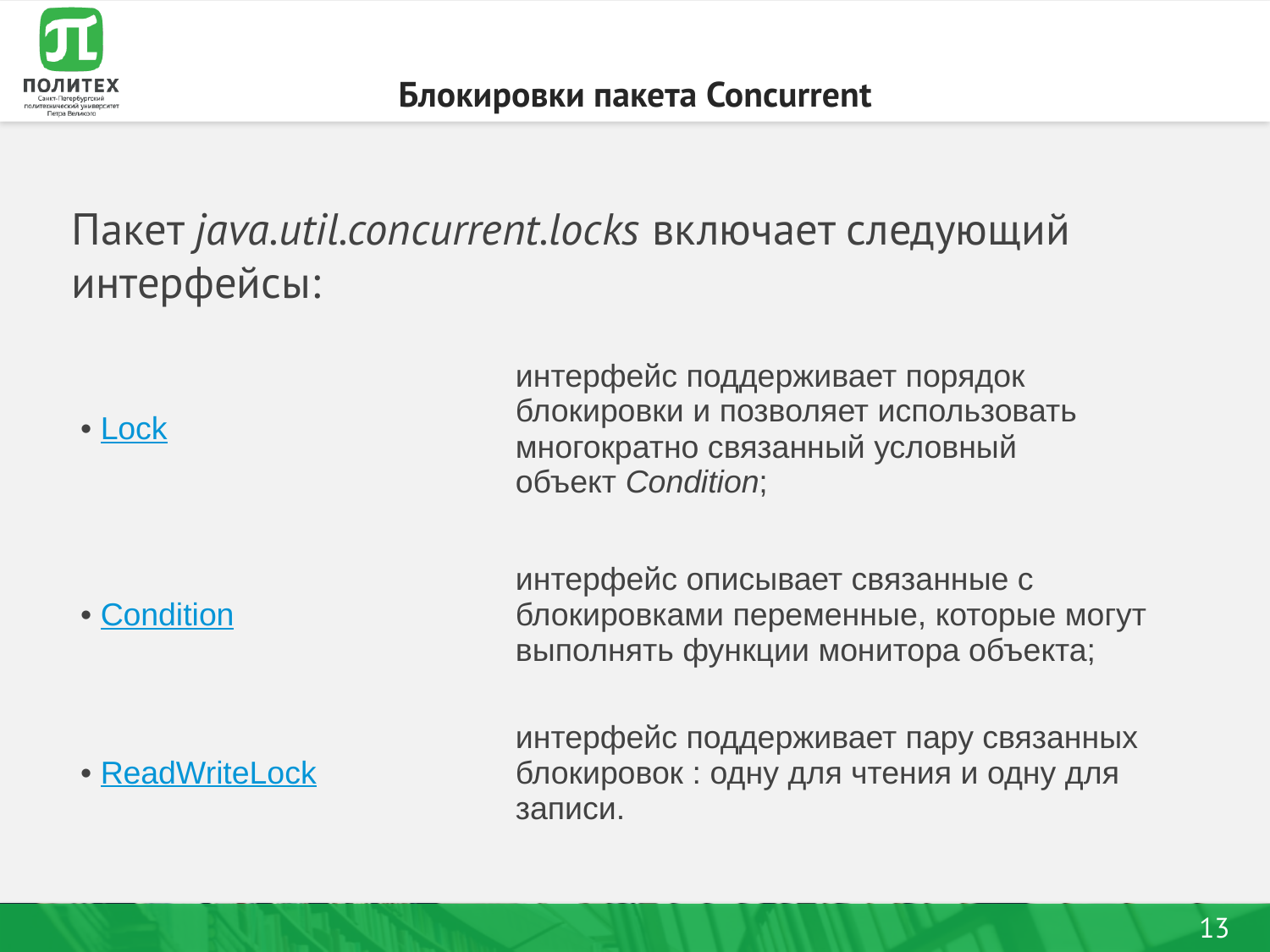

# Блокировки пакета Concurrent
Пакет java.util.concurrent.locks включает следующий интерфейсы:

| • Lock | интерфейс поддерживает порядок блокировки и позволяет использовать многократно связанный условный объект Condition; |
| --- | --- |
| • Condition | интерфейс описывает связанные с блокировками переменные, которые могут выполнять функции монитора объекта; |
| • ReadWriteLock | интерфейс поддерживает пару связанных блокировок : одну для чтения и одну для записи. |